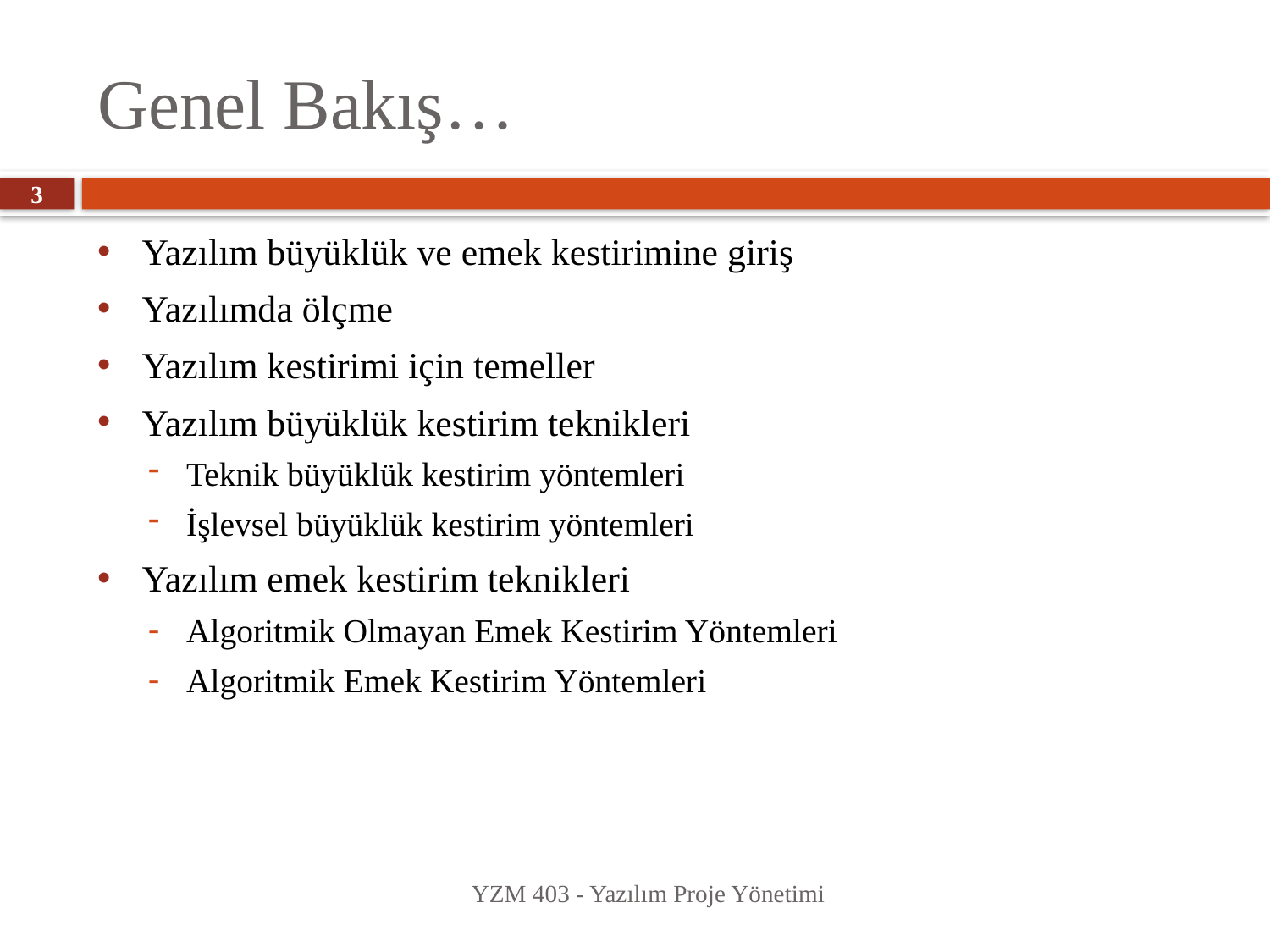

# Genel Bakış…
3
Yazılım büyüklük ve emek kestirimine giriş
Yazılımda ölçme
Yazılım kestirimi için temeller
Yazılım büyüklük kestirim teknikleri
Teknik büyüklük kestirim yöntemleri
İşlevsel büyüklük kestirim yöntemleri
Yazılım emek kestirim teknikleri
Algoritmik Olmayan Emek Kestirim Yöntemleri
Algoritmik Emek Kestirim Yöntemleri
YZM 403 - Yazılım Proje Yönetimi